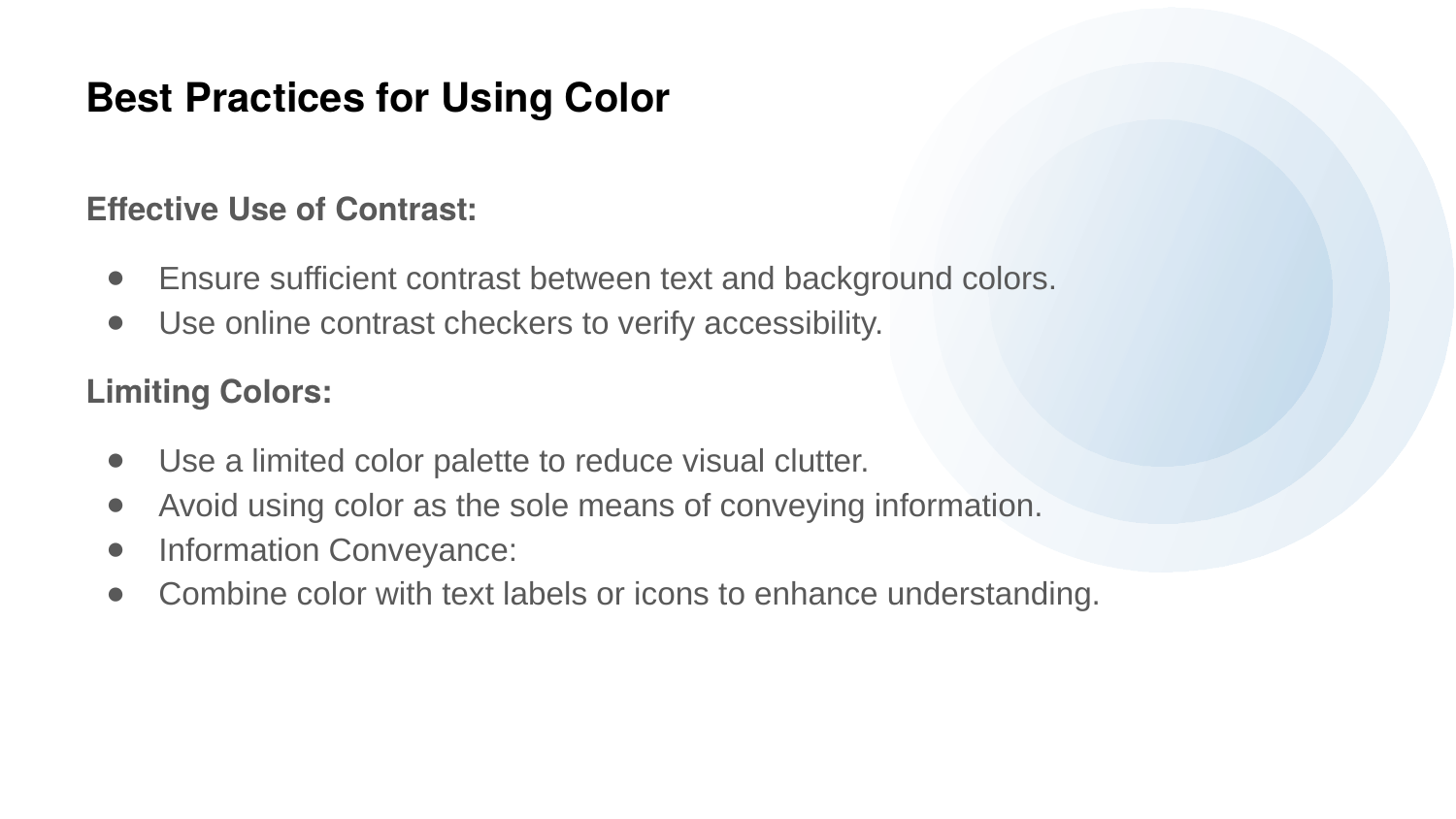

# Best Practices for Using Color
Effective Use of Contrast:
Ensure sufficient contrast between text and background colors.
Use online contrast checkers to verify accessibility.
Limiting Colors:
Use a limited color palette to reduce visual clutter.
Avoid using color as the sole means of conveying information.
Information Conveyance:
Combine color with text labels or icons to enhance understanding.